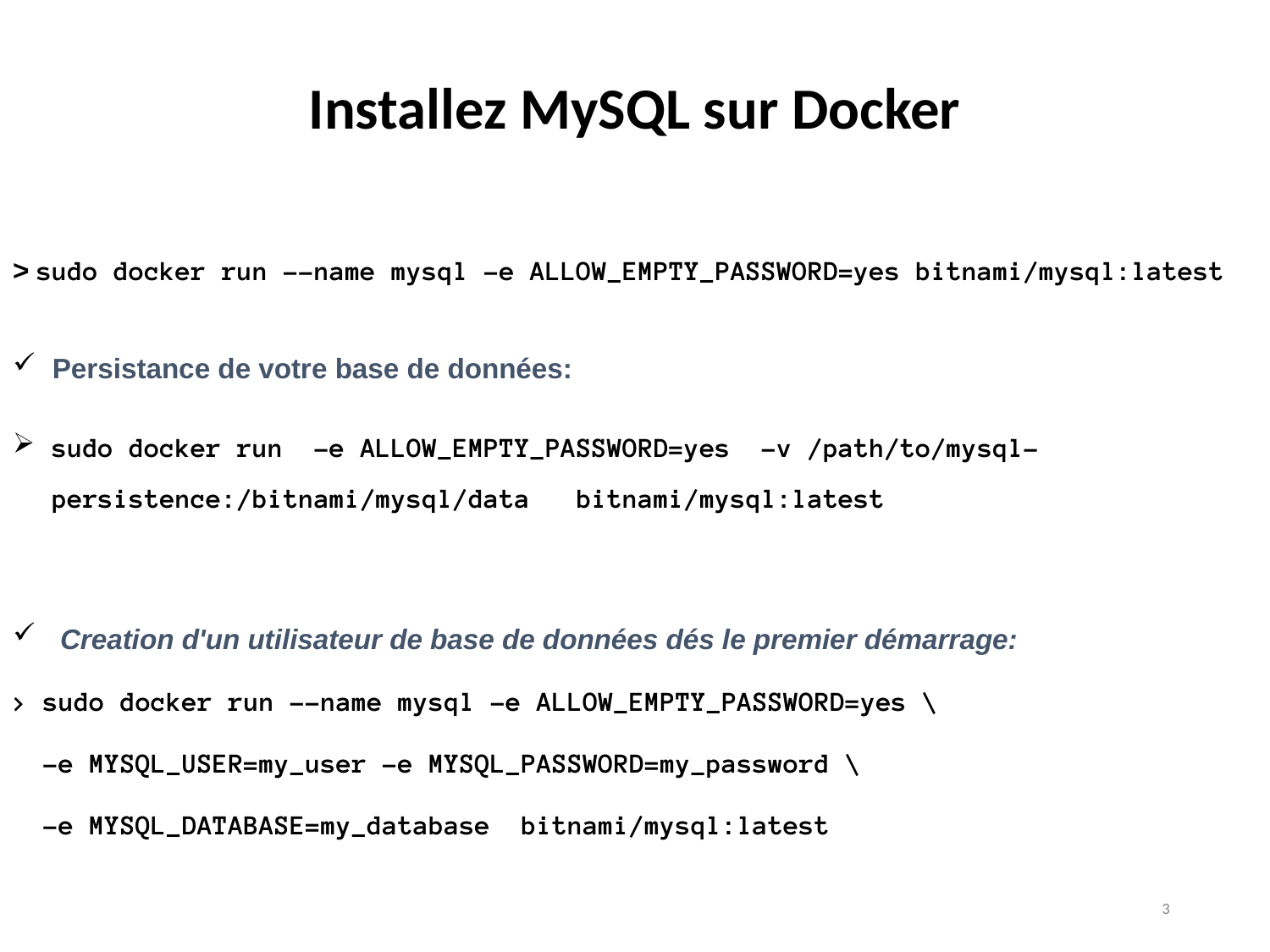

# Installez MySQL sur Docker
> sudo docker run --name mysql -e ALLOW_EMPTY_PASSWORD=yes bitnami/mysql:latest

Persistance de votre base de données:
sudo docker run  -e ALLOW_EMPTY_PASSWORD=yes  -v /path/to/mysql-persistence:/bitnami/mysql/data   bitnami/mysql:latest

 Creation d'un utilisateur de base de données dés le premier démarrage:
> sudo docker run --name mysql -e ALLOW_EMPTY_PASSWORD=yes \
  -e MYSQL_USER=my_user -e MYSQL_PASSWORD=my_password \
  -e MYSQL_DATABASE=my_database  bitnami/mysql:latest
3